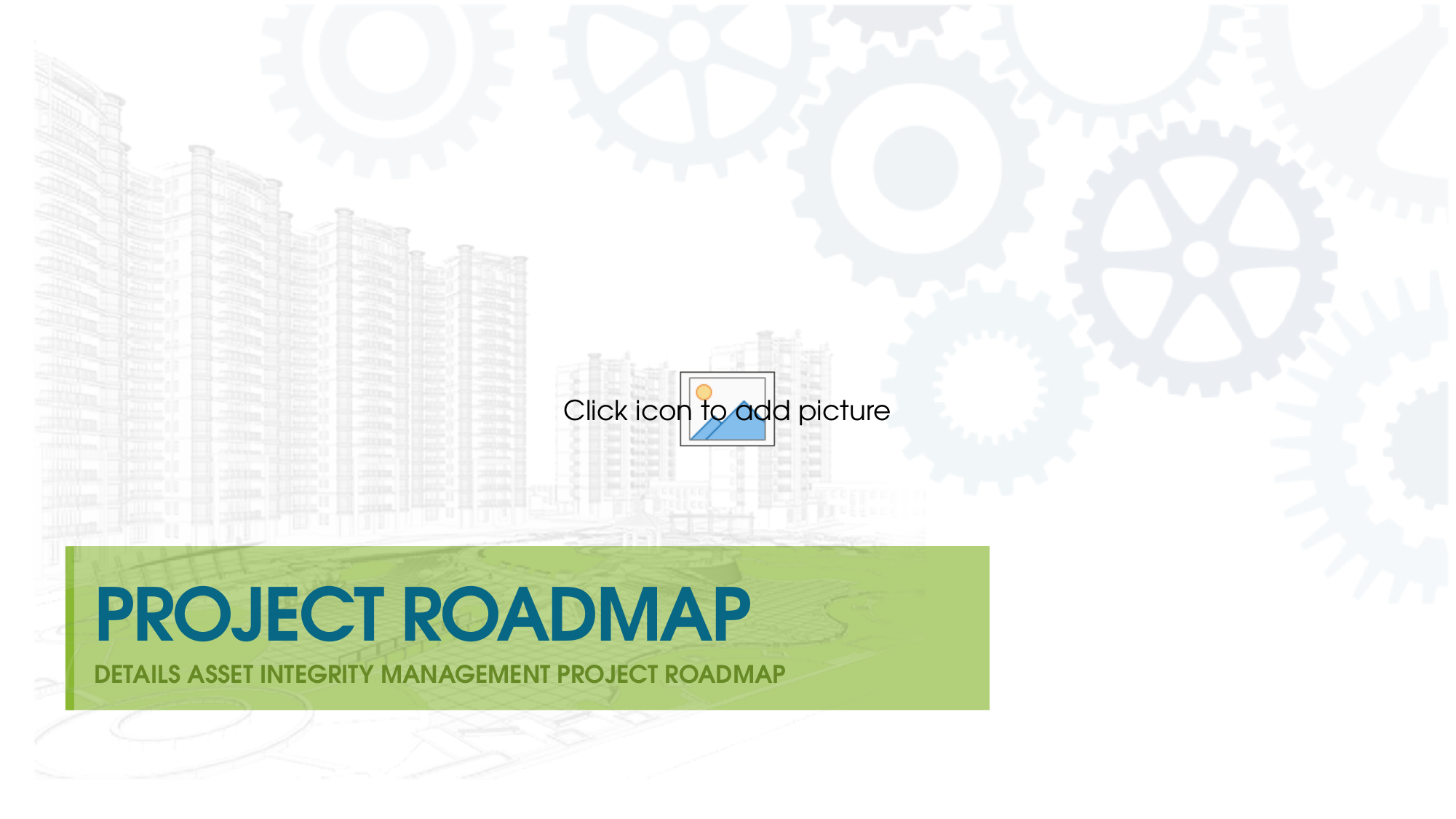

# PROJECT ROADMAP
DETAILS ASSET INTEGRITY MANAGEMENT PROJECT ROADMAP